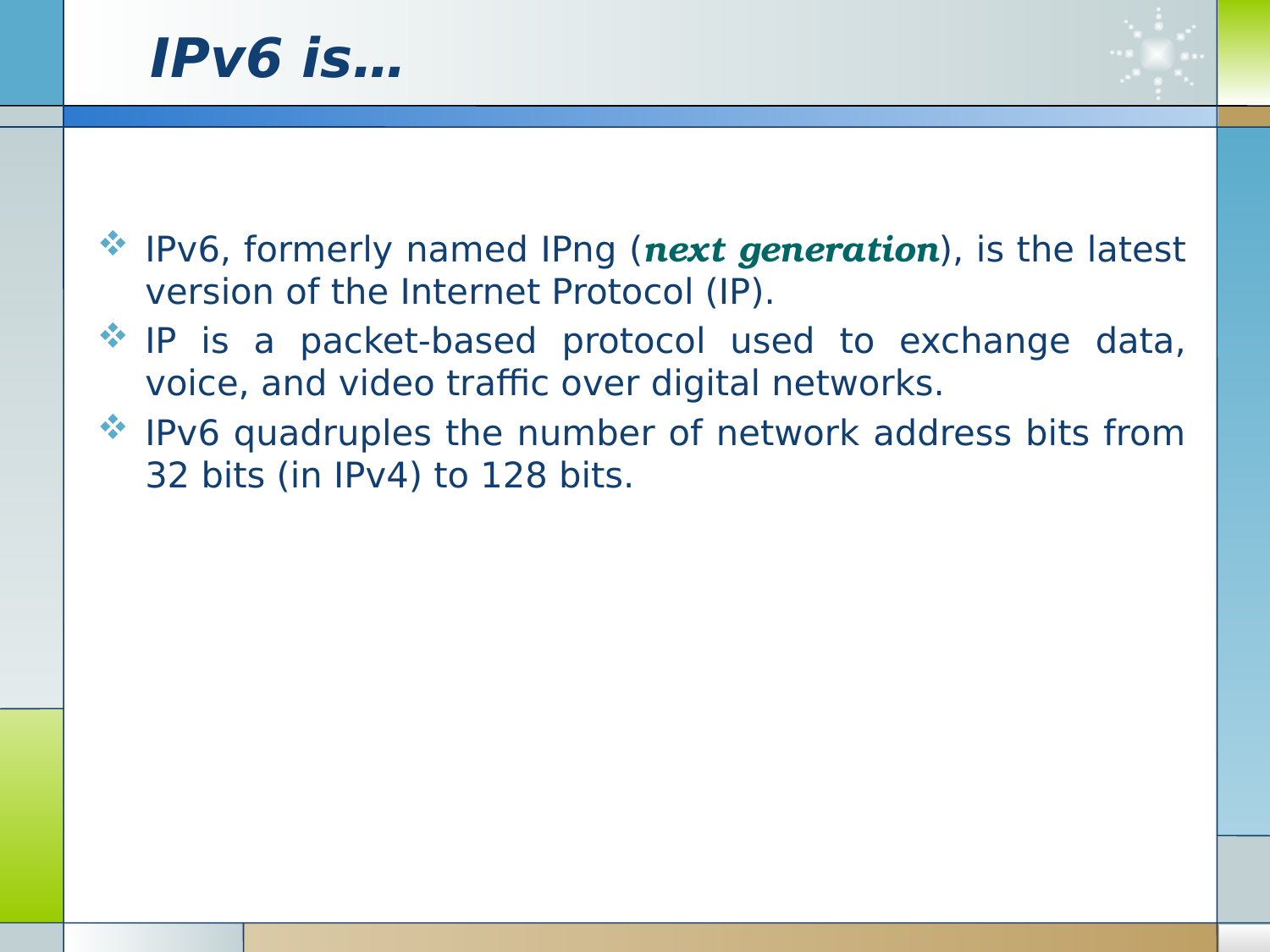

# IPv6 is…

IPv6, formerly named IPng (next generation), is the latest version of the Internet Protocol (IP).
IP is a packet-based protocol used to exchange data, voice, and video traffic over digital networks.
IPv6 quadruples the number of network address bits from 32 bits (in IPv4) to 128 bits.